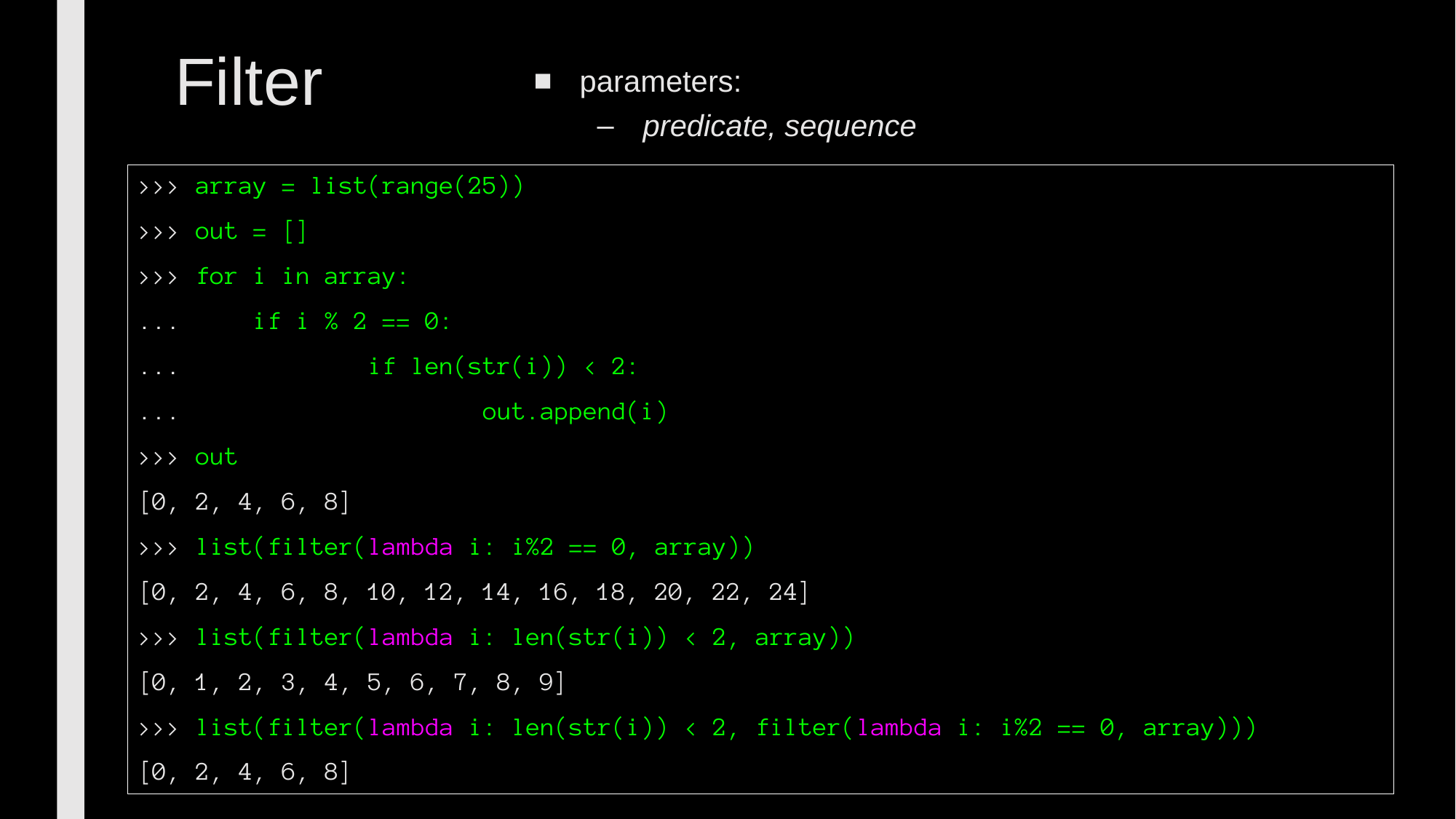

# Filter
parameters:
predicate, sequence
>>> array = list(range(25))
>>> out = []
>>> for i in array:
...     if i % 2 == 0:
...             if len(str(i)) < 2:
...                     out.append(i)
>>> out
[0, 2, 4, 6, 8]
>>> list(filter(lambda i: i%2 == 0, array))
[0, 2, 4, 6, 8, 10, 12, 14, 16, 18, 20, 22, 24]
>>> list(filter(lambda i: len(str(i)) < 2, array))
[0, 1, 2, 3, 4, 5, 6, 7, 8, 9]
>>> list(filter(lambda i: len(str(i)) < 2, filter(lambda i: i%2 == 0, array)))
[0, 2, 4, 6, 8]